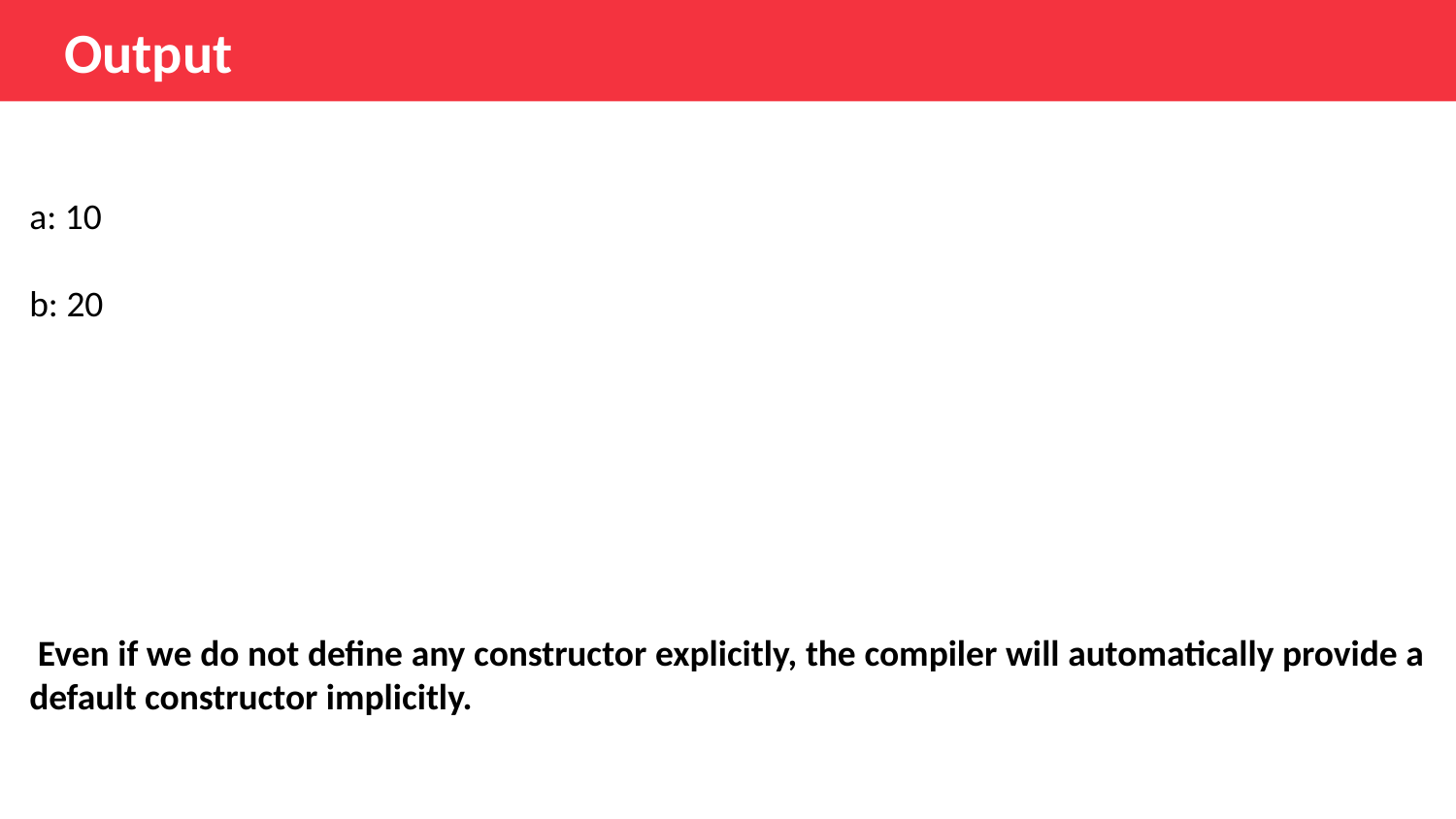

Output

a: 10

b: 20

 Even if we do not define any constructor explicitly, the compiler will automatically provide a default constructor implicitly.